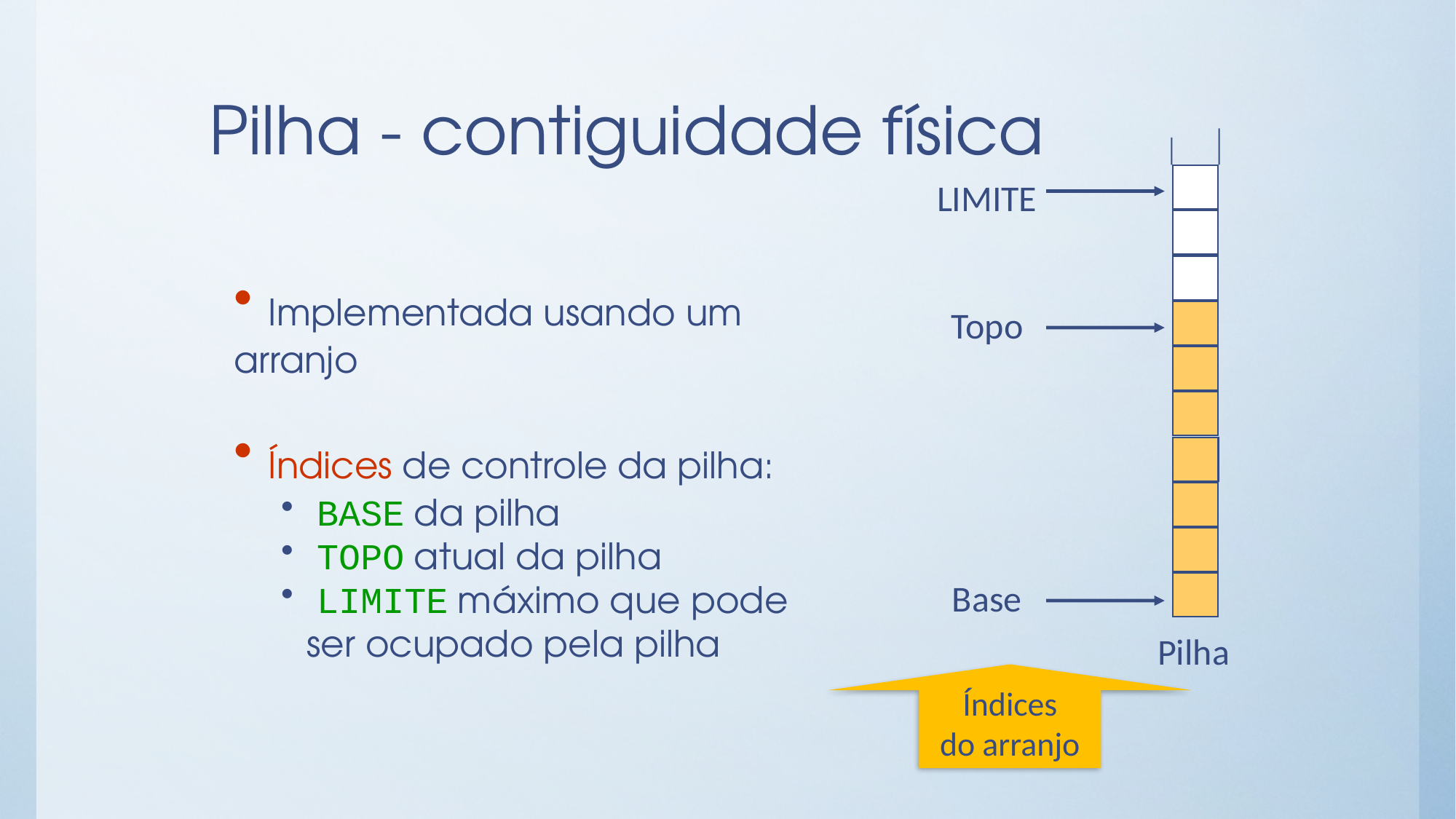

# Pilha - contiguidade física

LIMITE

Topo

Base

Pilha

 Implementada usando um arranjo

 Índices de controle da pilha:
 BASE da pilha
 TOPO atual da pilha
 LIMITE máximo que pode ser ocupado pela pilha

Índices
do arranjo